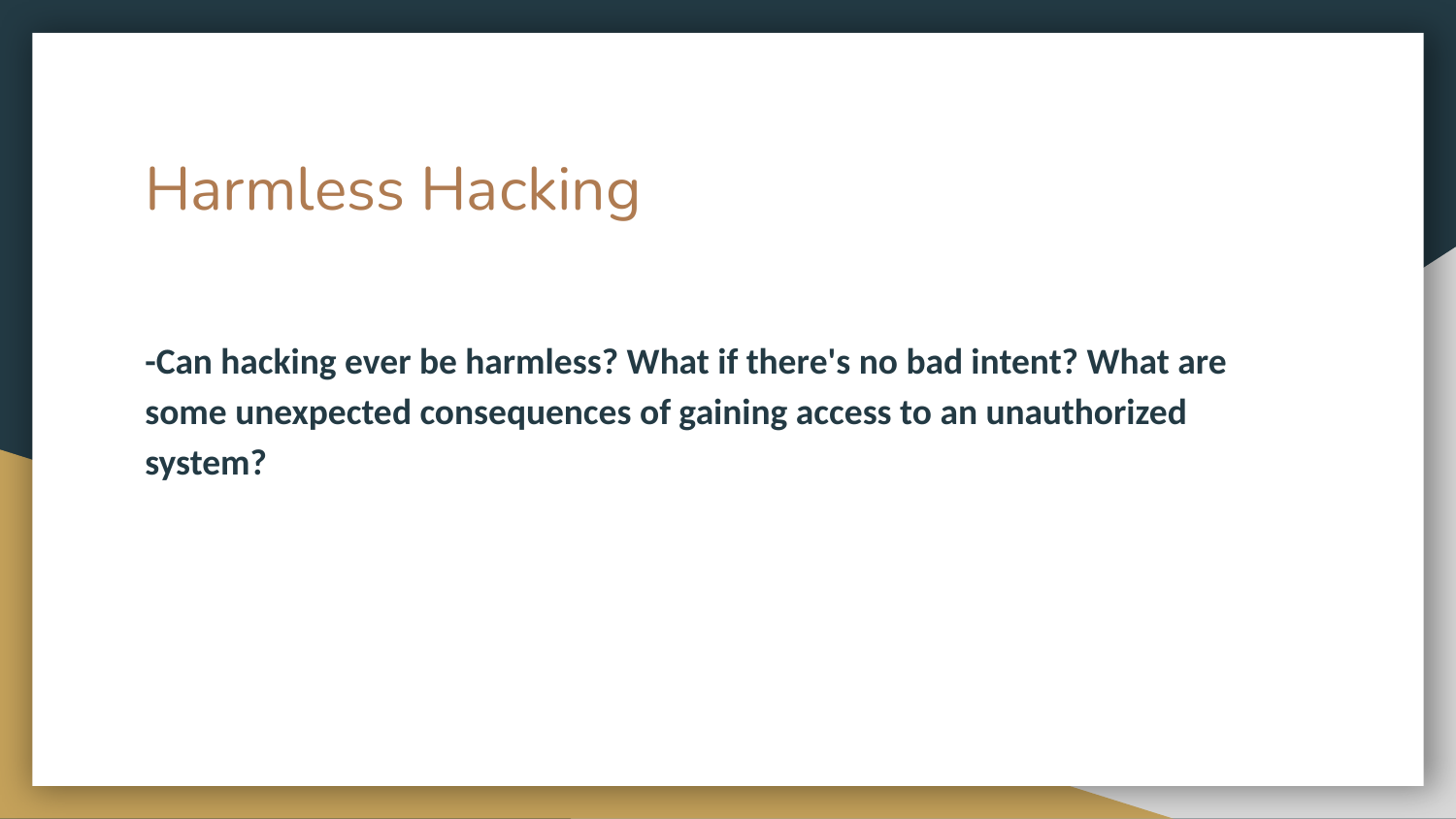

# Harmless Hacking
-Can hacking ever be harmless? What if there's no bad intent? What are some unexpected consequences of gaining access to an unauthorized system?